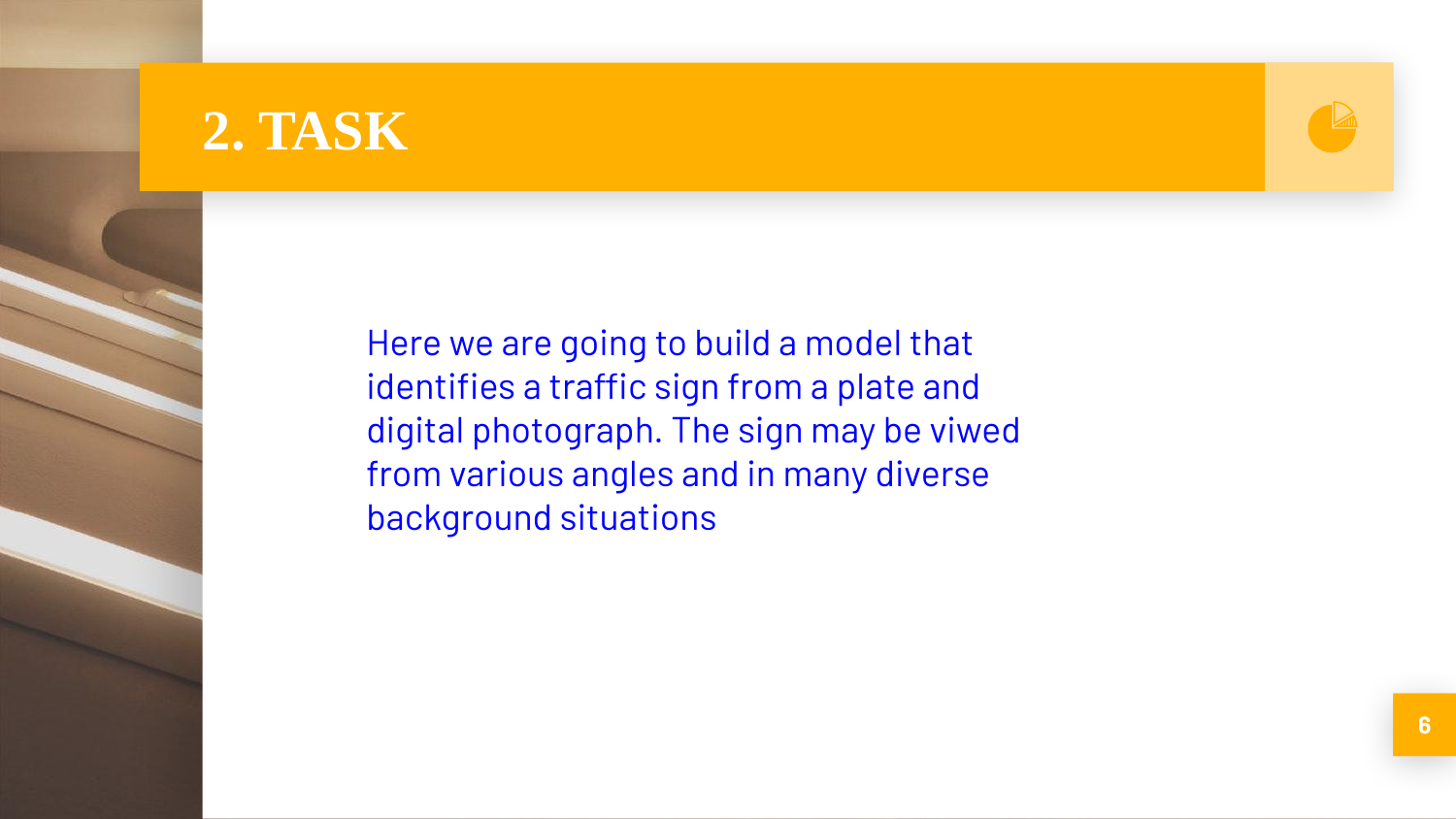

# 2. TASK

Here we are going to build a model that identifies a traffic sign from a plate and digital photograph. The sign may be viwed from various angles and in many diverse background situations
6